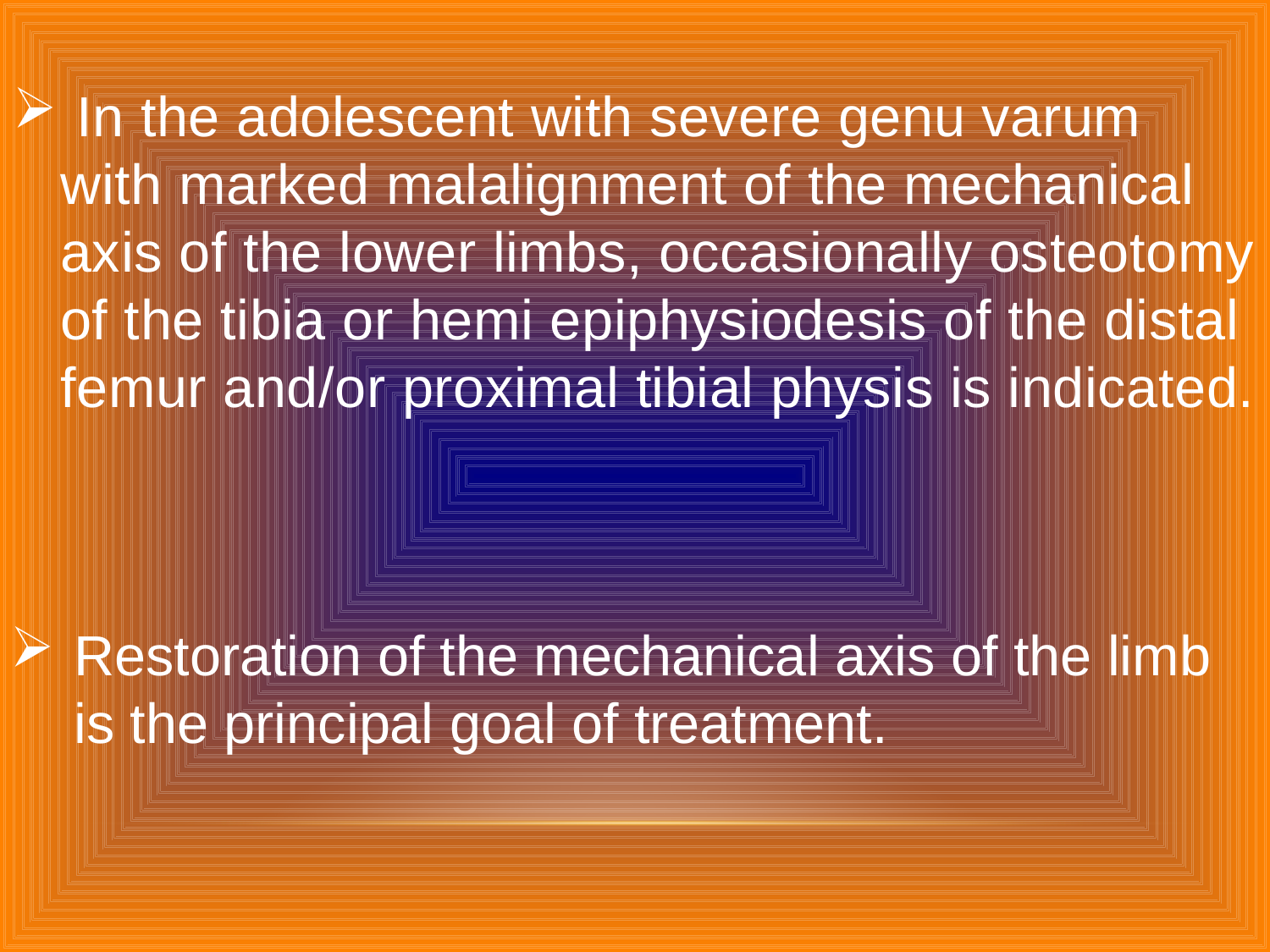

In the adolescent with severe genu varum with marked malalignment of the mechanical axis of the lower limbs, occasionally osteotomy of the tibia or hemi epiphysiodesis of the distal femur and/or proximal tibial physis is indicated.
Restoration of the mechanical axis of the limb is the principal goal of treatment.
60